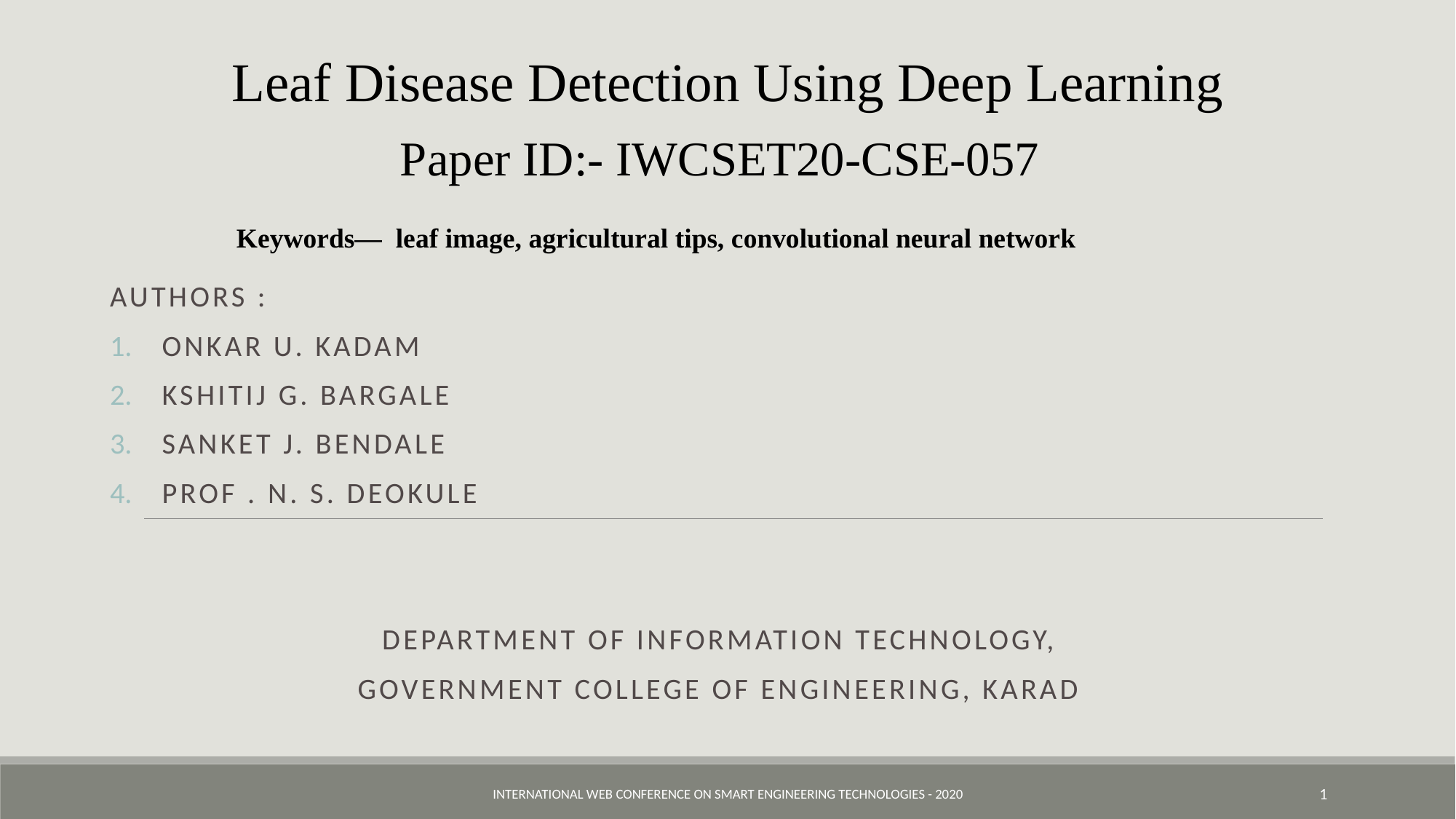

#
Leaf Disease Detection Using Deep Learning

Paper ID:- IWCSET20-CSE-057

Keywords—  leaf image, agricultural tips, convolutional neural network
Authors :
Onkar U. Kadam
Kshitij G. Bargale
Sanket J. Bendale
Prof . N. S. Deokule

Department of Information Technology,
Government College Of Engineering, Karad
International Web Conference on Smart Engineering Technologies - 2020
1